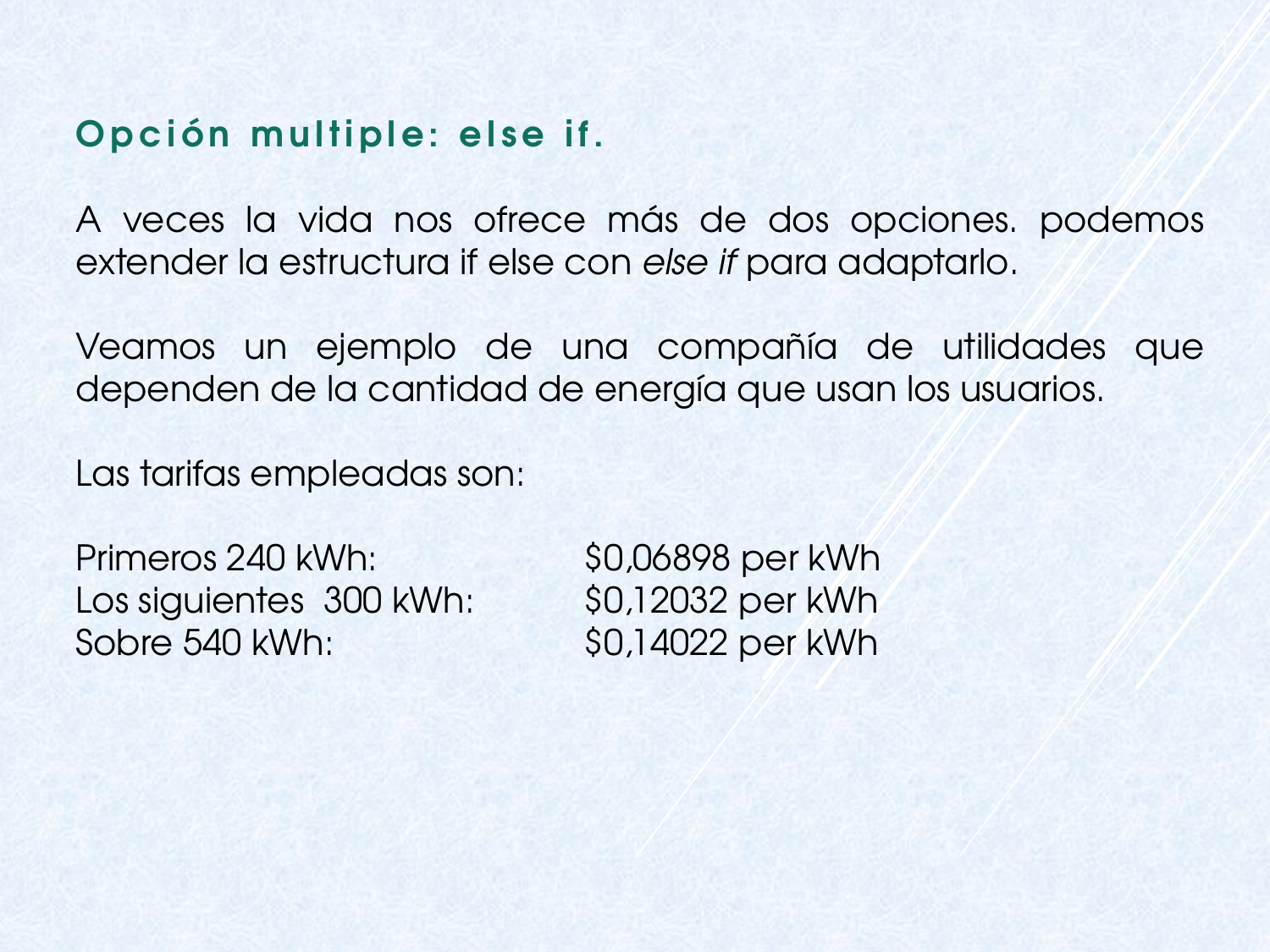

Opción multiple: else if.

A veces la vida nos ofrece más de dos opciones. podemos extender la estructura if else con else if para adaptarlo.

Veamos un ejemplo de una compañía de utilidades que dependen de la cantidad de energía que usan los usuarios.

Las tarifas empleadas son:

Primeros 240 kWh:		$0,06898 per kWh
Los siguientes  300 kWh:	$0,12032 per kWh
Sobre 540 kWh:		$0,14022 per kWh